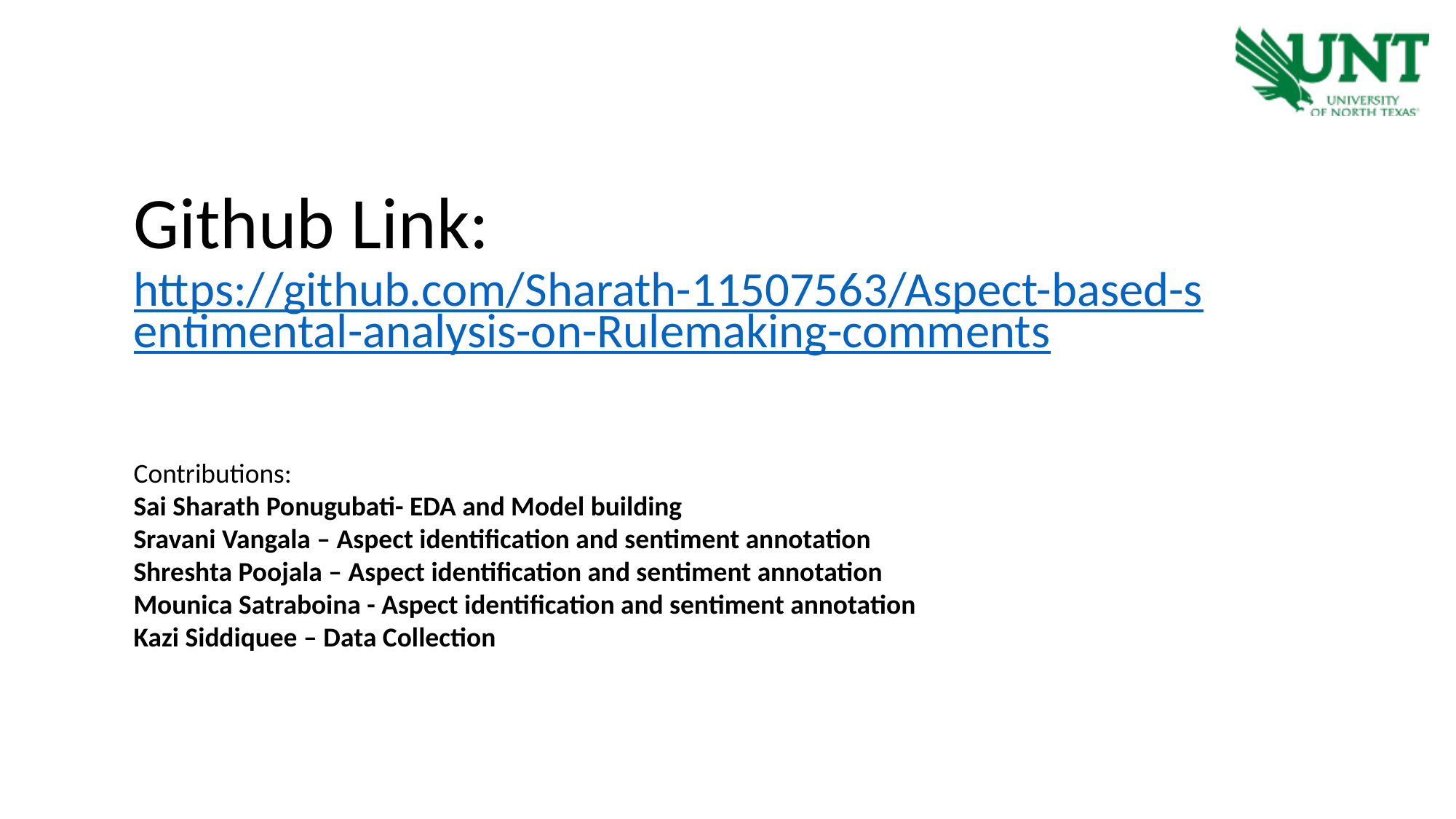

Github Link: https://github.com/Sharath-11507563/Aspect-based-sentimental-analysis-on-Rulemaking-comments
Contributions:
Sai Sharath Ponugubati- EDA and Model building
Sravani Vangala – Aspect identification and sentiment annotation
Shreshta Poojala – Aspect identification and sentiment annotation
Mounica Satraboina - Aspect identification and sentiment annotation
Kazi Siddiquee – Data Collection